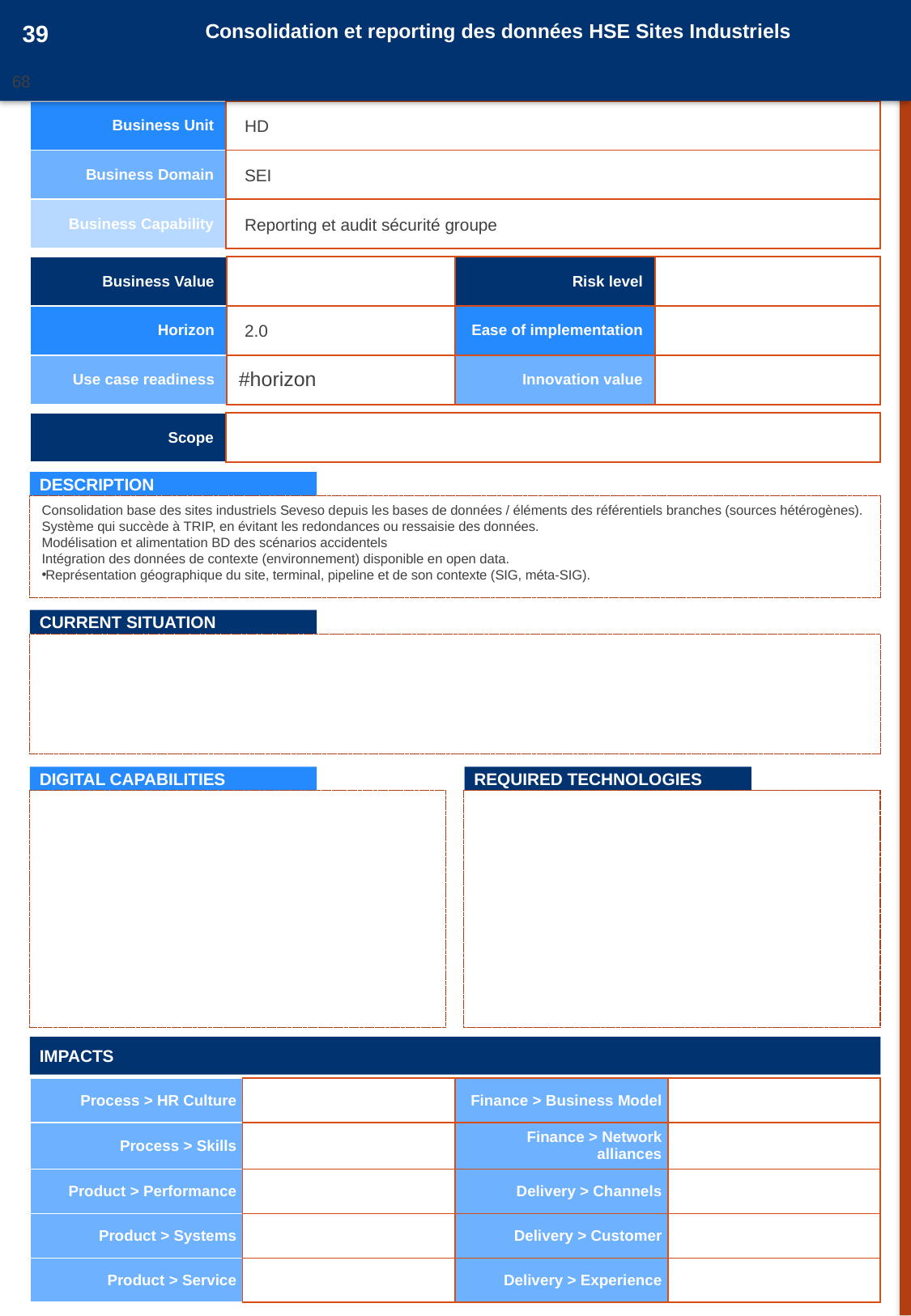

39
Consolidation et reporting des données HSE Sites Industriels
68
20161050

| Business Unit |  |
| --- | --- |
| Business Domain |  |
| Business Capability |  |
HD
SEI
Reporting et audit sécurité groupe
| Business Value |  | Risk level |  |
| --- | --- | --- | --- |
| Horizon |  | Ease of implementation |  |
| Use case readiness | #horizon | Innovation value |  |

2.0

| Scope |  |
| --- | --- |

DESCRIPTION
Consolidation base des sites industriels Seveso depuis les bases de données / éléments des référentiels branches (sources hétérogènes).
Système qui succède à TRIP, en évitant les redondances ou ressaisie des données.
Modélisation et alimentation BD des scénarios accidentels
Intégration des données de contexte (environnement) disponible en open data.
Représentation géographique du site, terminal, pipeline et de son contexte (SIG, méta-SIG).
CURRENT SITUATION

DIGITAL CAPABILITIES
REQUIRED TECHNOLOGIES

IMPACTS

| Process > HR Culture |  | Finance > Business Model |  |
| --- | --- | --- | --- |
| Process > Skills |  | Finance > Network alliances |  |
| Product > Performance |  | Delivery > Channels |  |
| Product > Systems |  | Delivery > Customer |  |
| Product > Service |  | Delivery > Experience |  |